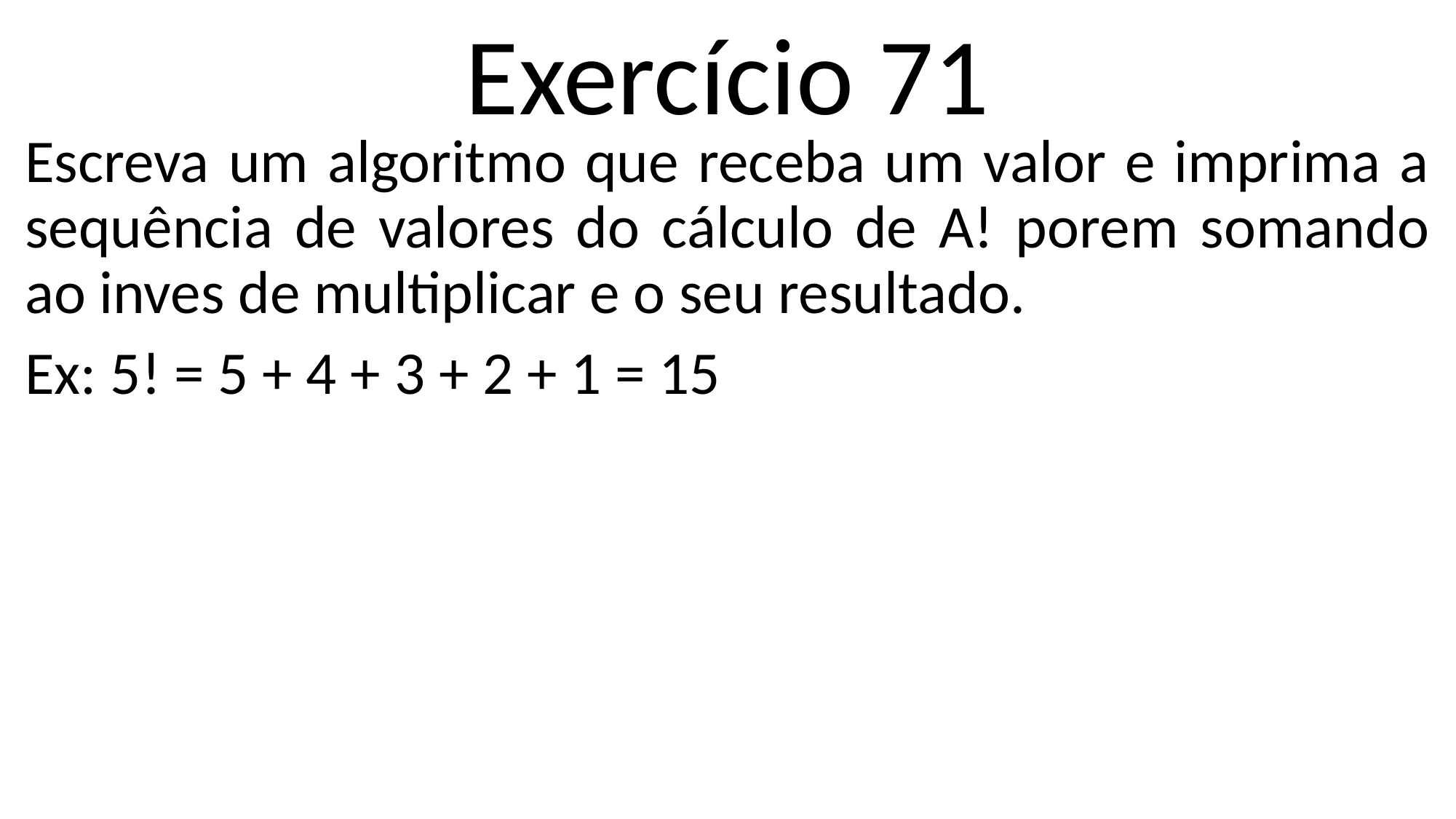

# Exercício 71
Escreva um algoritmo que receba um valor e imprima a sequência de valores do cálculo de A! porem somando ao inves de multiplicar e o seu resultado.
Ex: 5! = 5 + 4 + 3 + 2 + 1 = 15